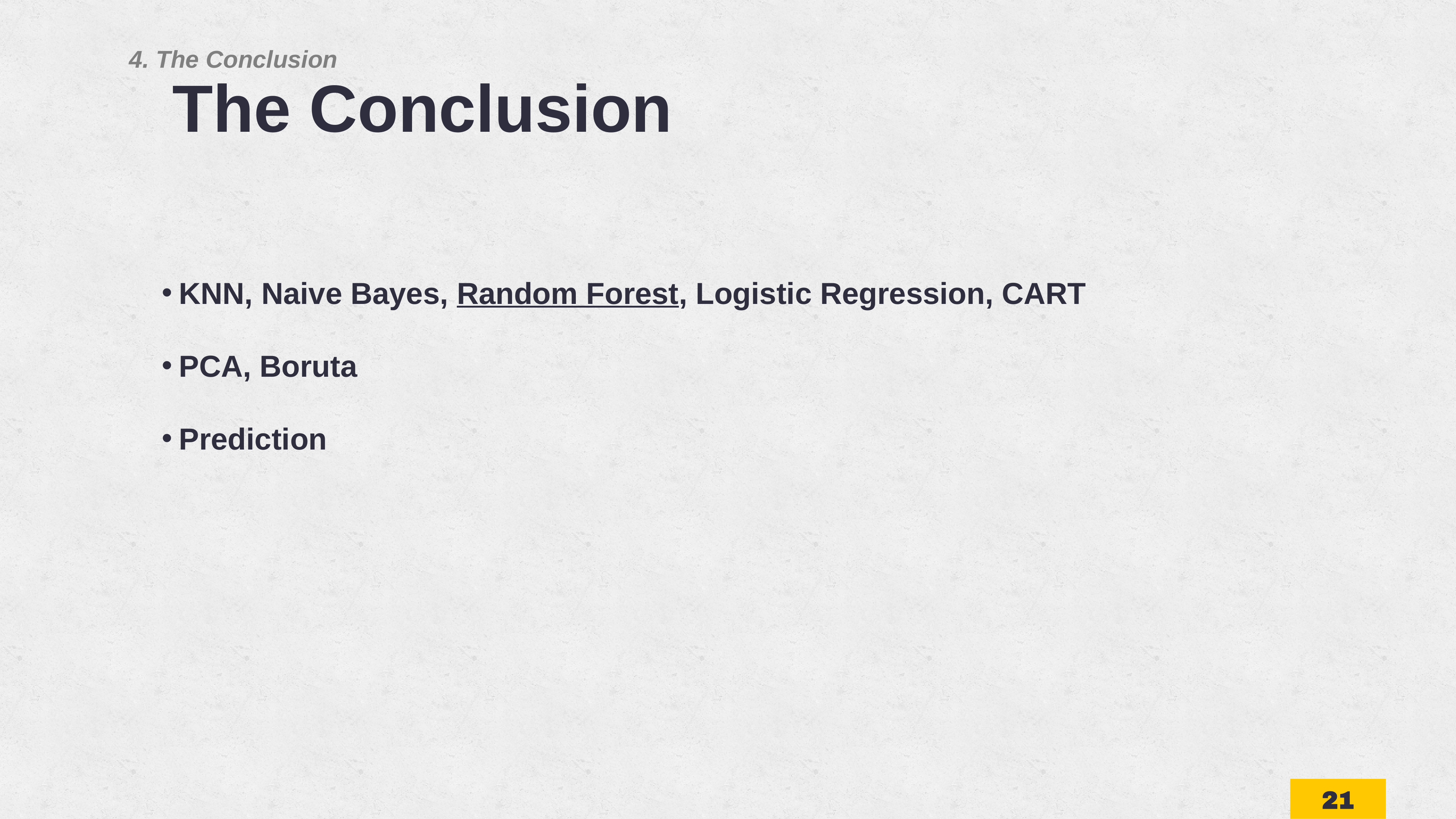

4. The Conclusion

The Conclusion
KNN, Naive Bayes, Random Forest, Logistic Regression, CART
PCA, Boruta
Prediction

21